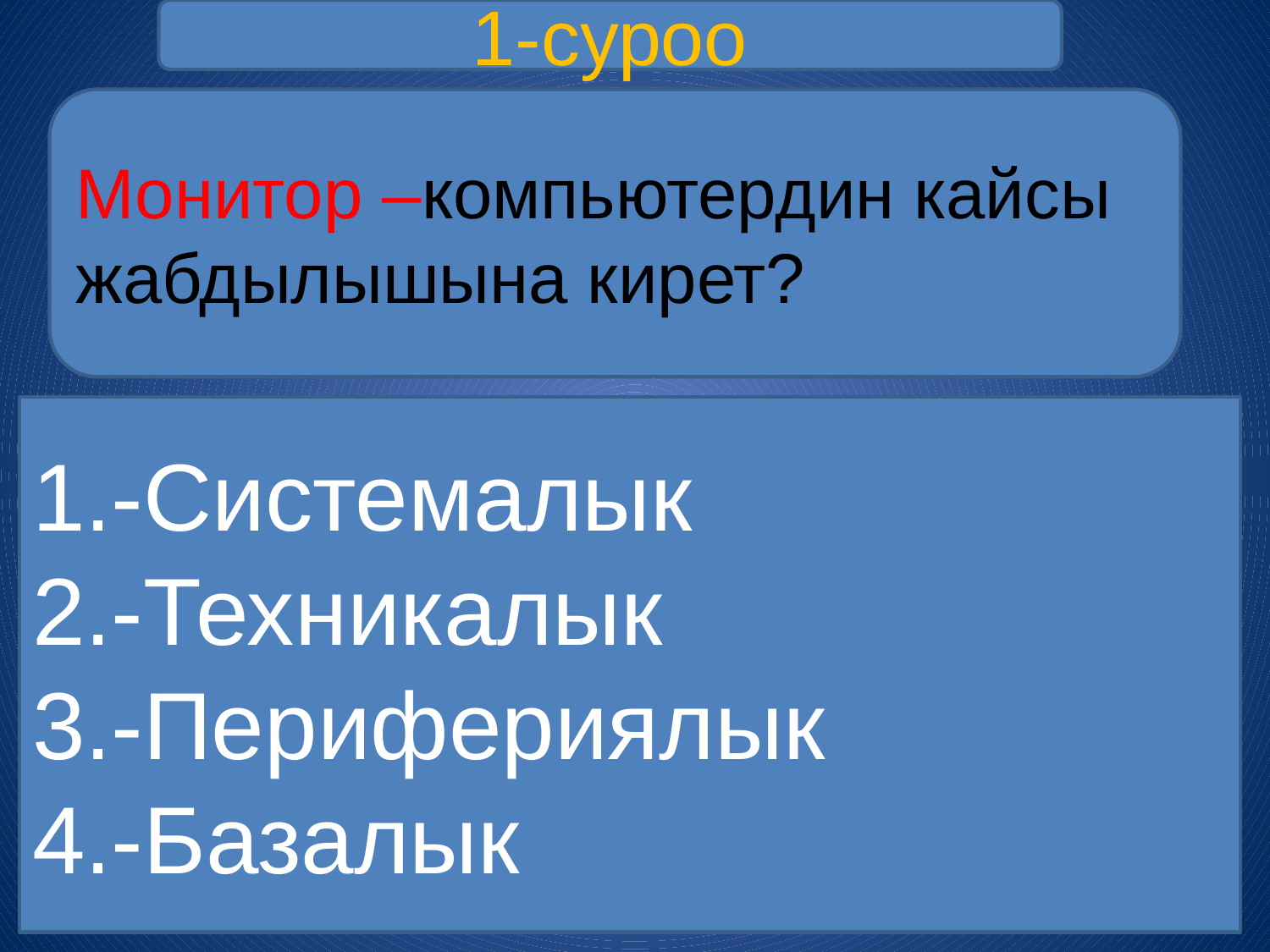

1-суроо
Монитор –компьютердин кайсы жабдылышына кирет?
-Системалык
-Техникалык
-Перифериялык
-Базалык